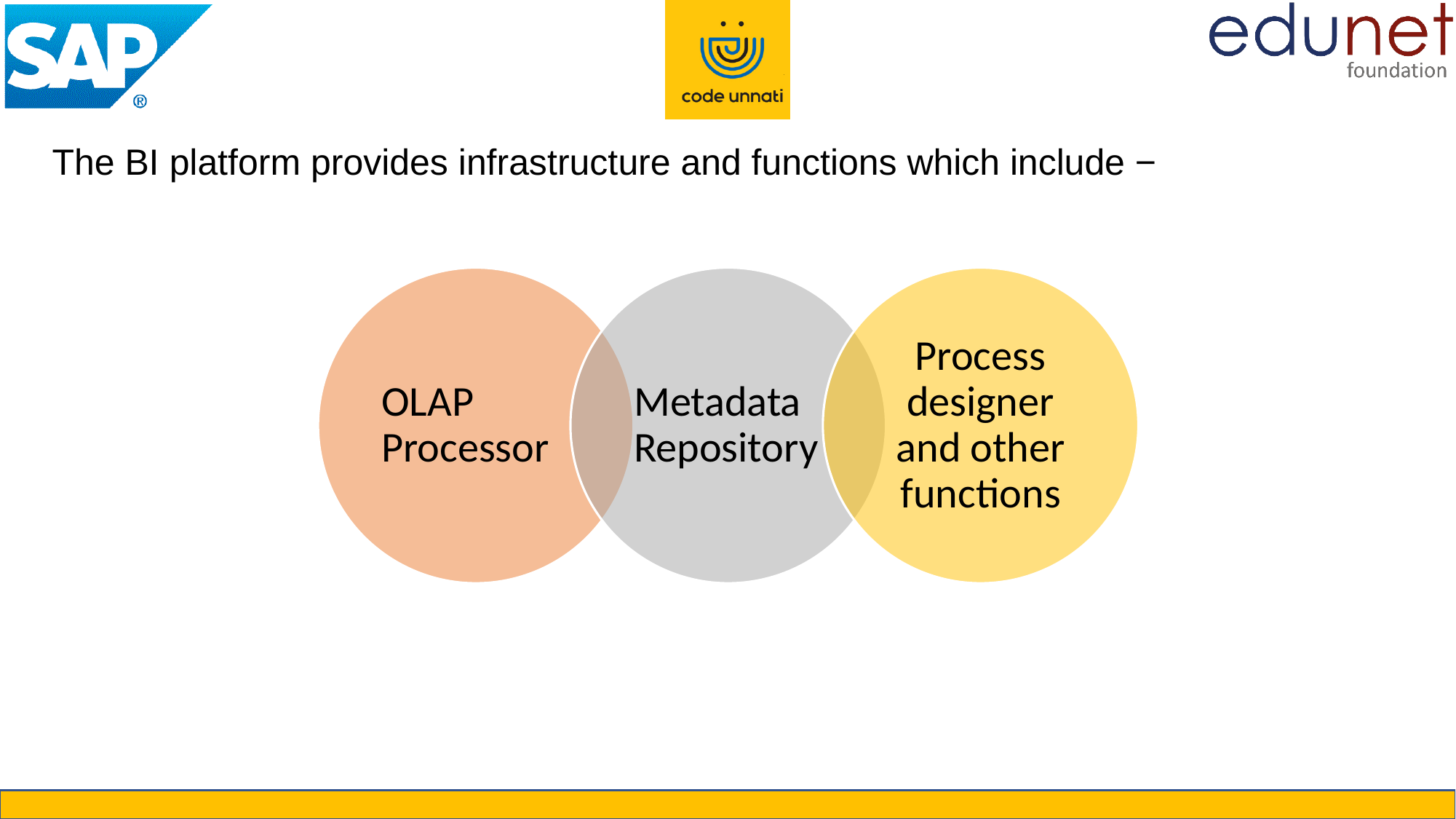

The BI platform provides infrastructure and functions which include −

OLAP Processor
Metadata Repository
Process designer and other functions